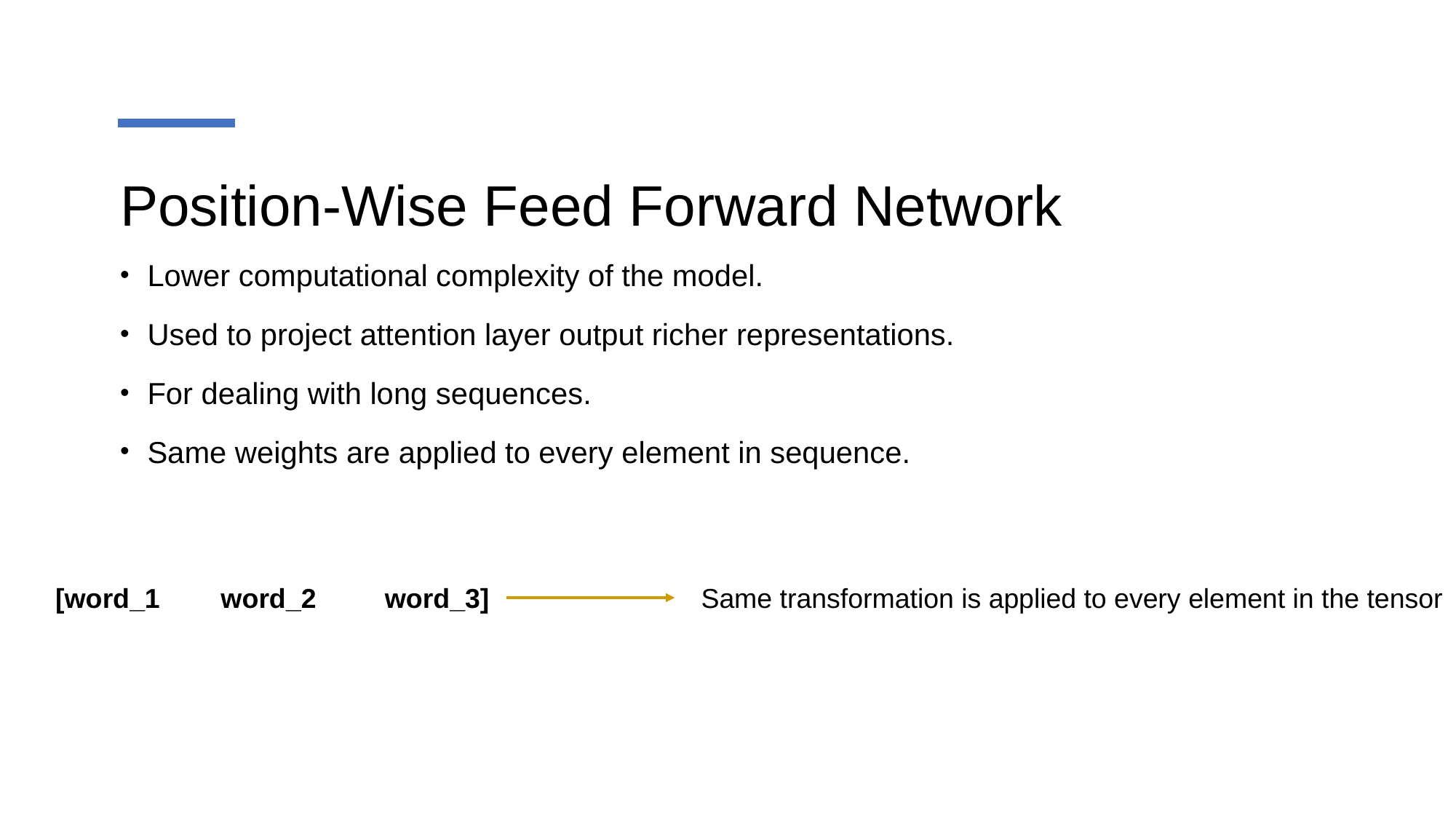

# Position-Wise Feed Forward Network
Lower computational complexity of the model.
Used to project attention layer output richer representations.
For dealing with long sequences.
Same weights are applied to every element in sequence.
[word_1        word_2         word_3]
Same transformation is applied to every element in the tensor